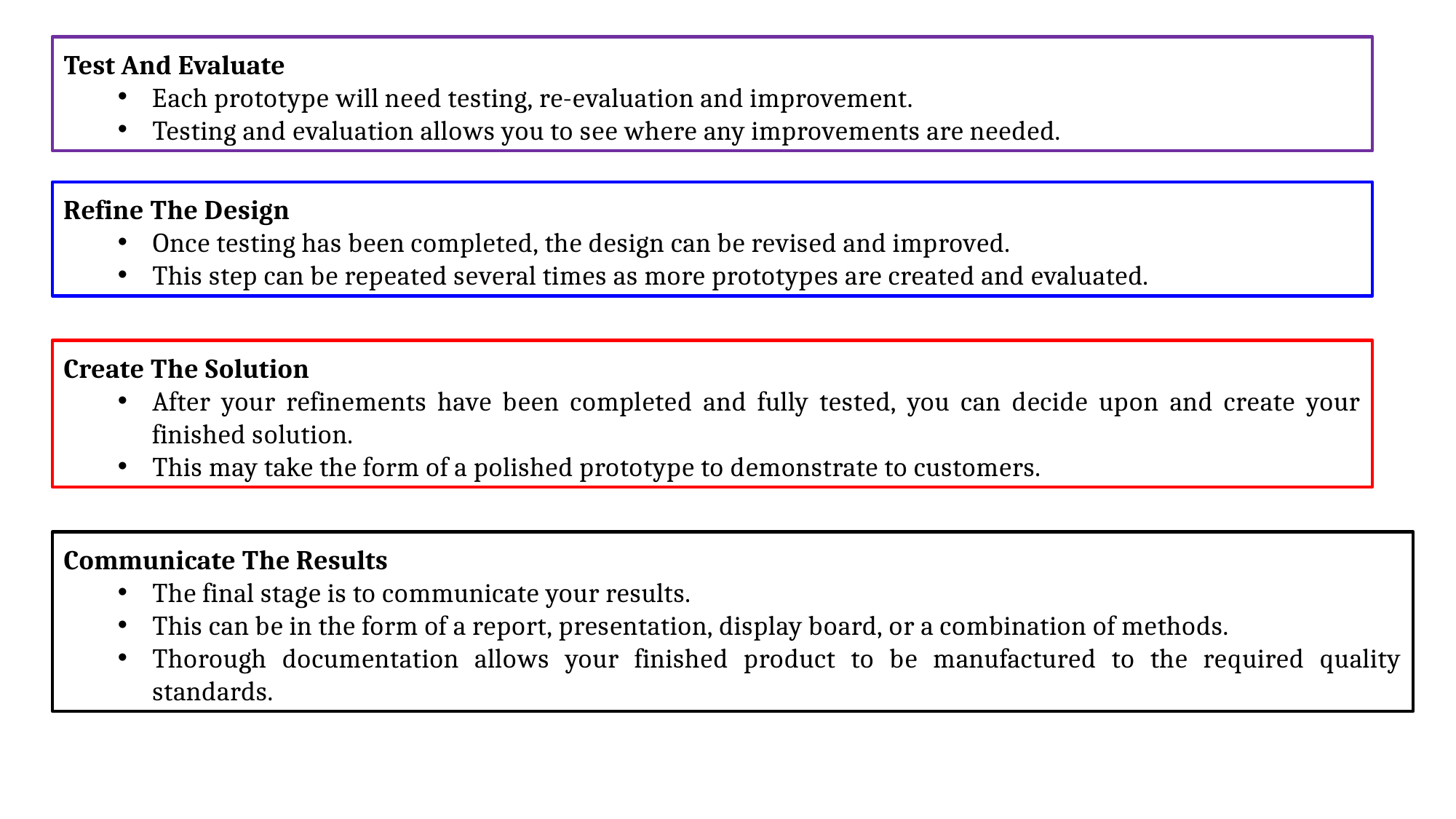

Test And Evaluate
Each prototype will need testing, re-evaluation and improvement.
Testing and evaluation allows you to see where any improvements are needed.
Refine The Design
Once testing has been completed, the design can be revised and improved.
This step can be repeated several times as more prototypes are created and evaluated.
Create The Solution
After your refinements have been completed and fully tested, you can decide upon and create your finished solution.
This may take the form of a polished prototype to demonstrate to customers.
Communicate The Results
The final stage is to communicate your results.
This can be in the form of a report, presentation, display board, or a combination of methods.
Thorough documentation allows your finished product to be manufactured to the required quality standards.